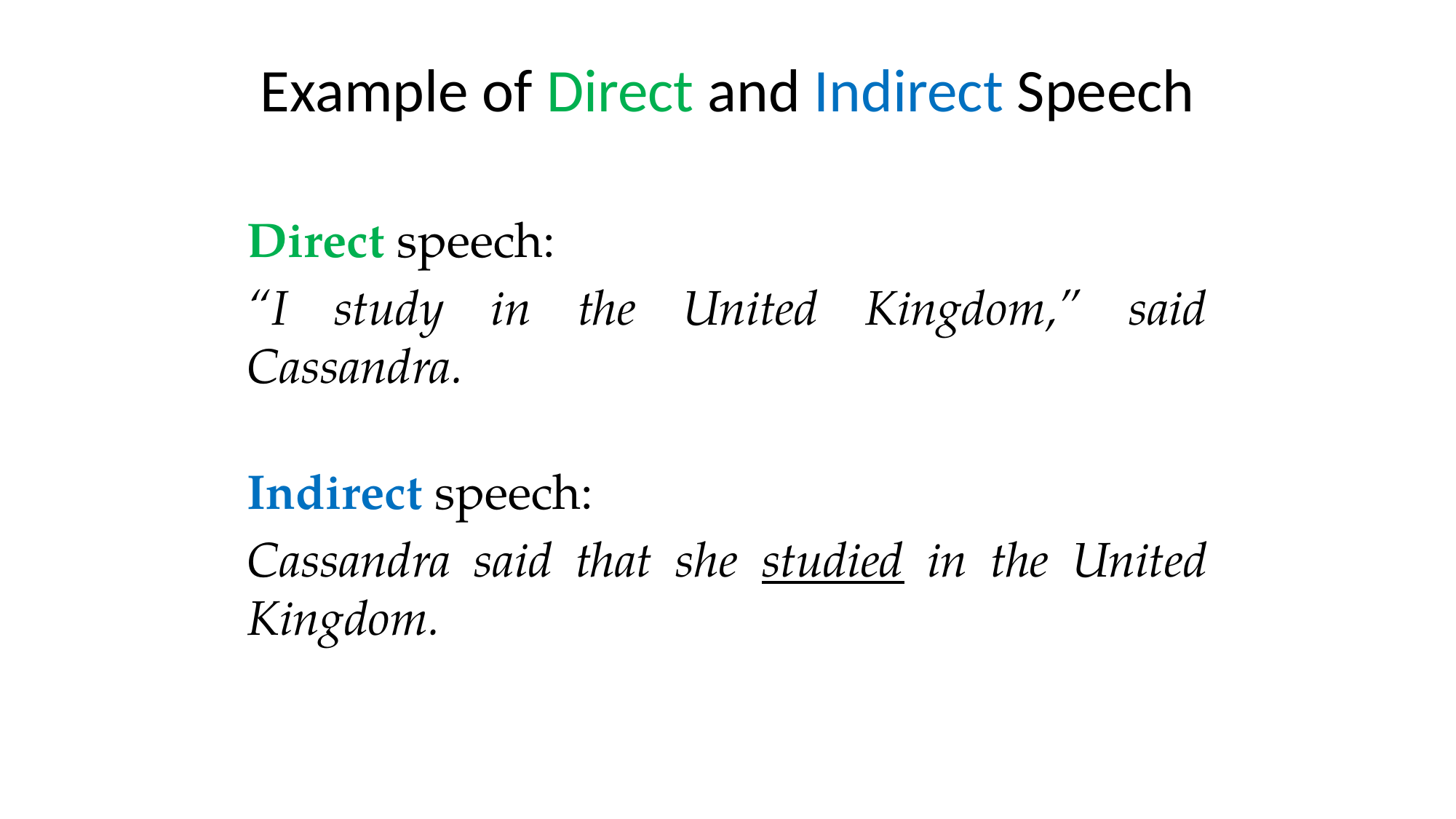

# Example of Direct and Indirect Speech
Direct speech:
“I study in the United Kingdom,” said Cassandra.
Indirect speech:
Cassandra said that she studied in the United Kingdom.